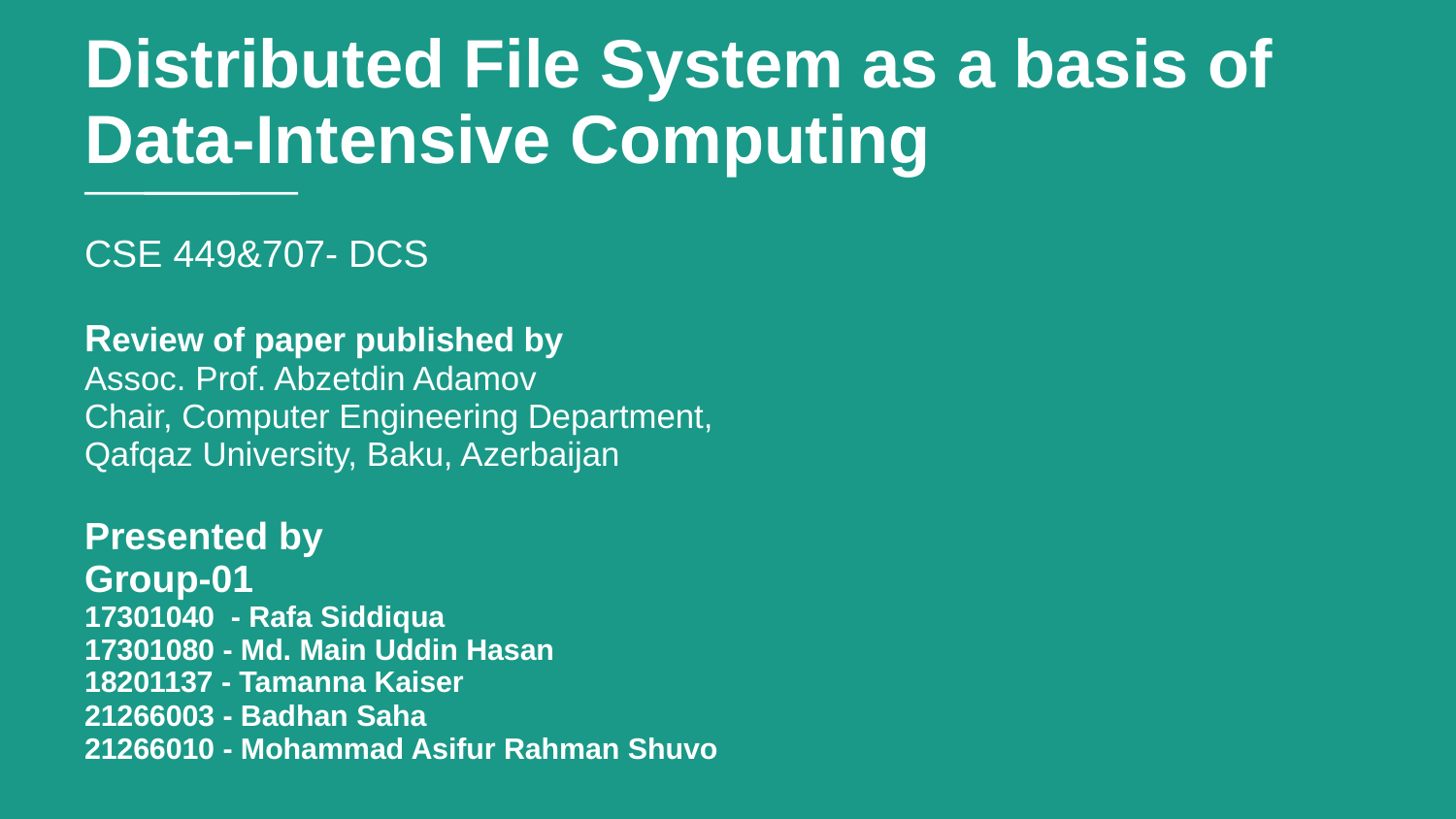

# Distributed File System as a basis of
Data-Intensive Computing

CSE 449&707- DCS
Review of paper published by
Assoc. Prof. Abzetdin Adamov
Chair, Computer Engineering Department,
Qafqaz University, Baku, Azerbaijan

Presented by
Group-01
17301040  - Rafa Siddiqua
17301080 - Md. Main Uddin Hasan
18201137 - Tamanna Kaiser
21266003 - Badhan Saha
21266010 - Mohammad Asifur Rahman Shuvo